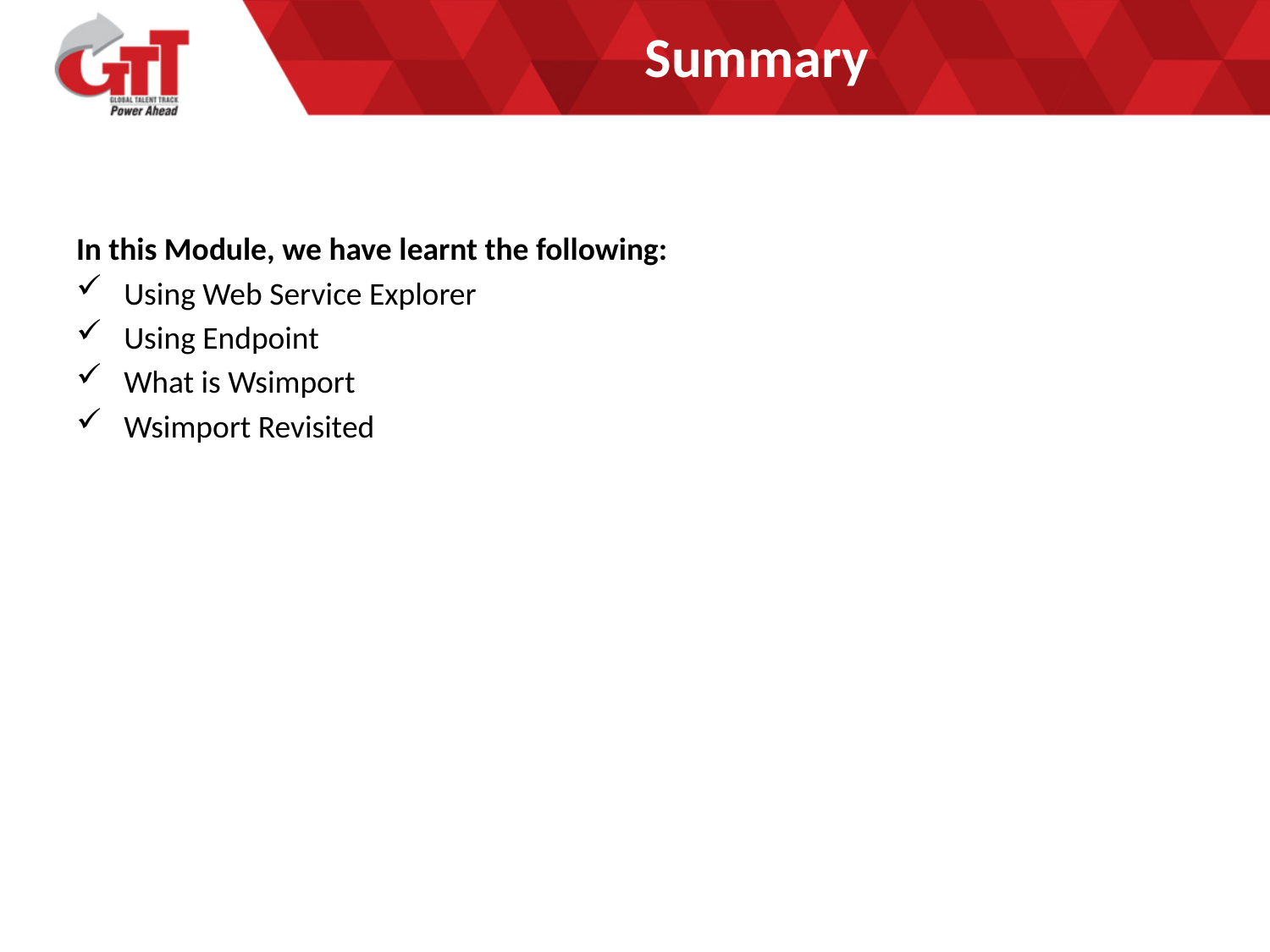

# Summary
In this Module, we have learnt the following:
Using Web Service Explorer
Using Endpoint
What is Wsimport
Wsimport Revisited